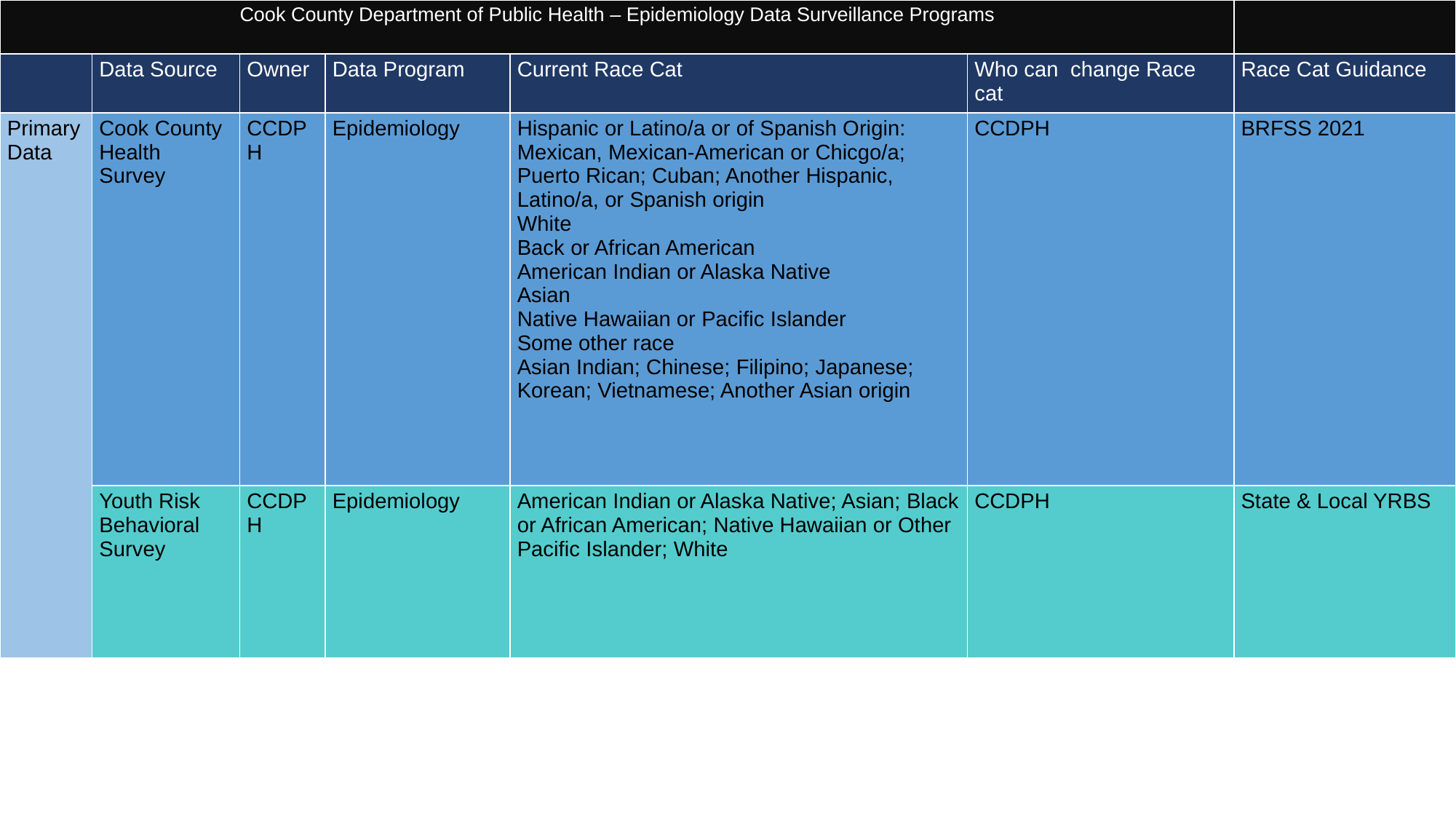

| Cook County Department of Public Health – Epidemiology Data Surveillance Programs | Cook County Department of Public Health – Epidemiology Data Surveillance Programs |  |  |  |  |  |
| --- | --- | --- | --- | --- | --- | --- |
|  | Data Source | Owner | Data Program | Current Race Cat | Who can change Race cat | Race Cat Guidance |
| Primary Data | Cook County Health Survey | CCDPH | Epidemiology | Hispanic or Latino/a or of Spanish Origin: Mexican, Mexican-American or Chicgo/a; Puerto Rican; Cuban; Another Hispanic, Latino/a, or Spanish origin White Back or African American American Indian or Alaska Native Asian Native Hawaiian or Pacific Islander Some other race Asian Indian; Chinese; Filipino; Japanese; Korean; Vietnamese; Another Asian origin | CCDPH | BRFSS 2021 |
|  | Youth Risk Behavioral Survey | CCDPH | Epidemiology | American Indian or Alaska Native; Asian; Black or African American; Native Hawaiian or Other Pacific Islander; White | CCDPH | State & Local YRBS |